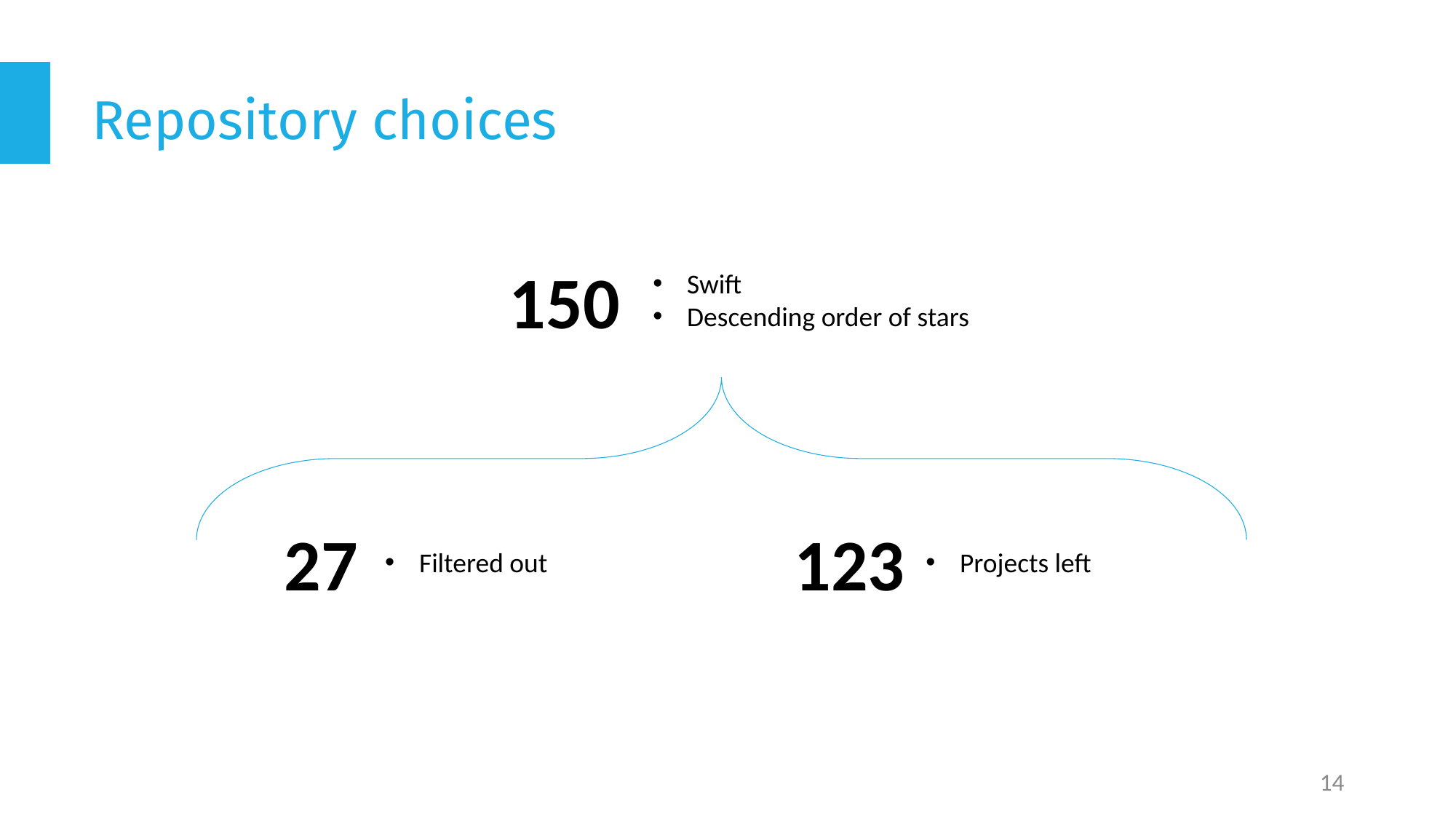

# Repository choices
150
Swift
Descending order of stars
27
123
Filtered out
Projects left
14